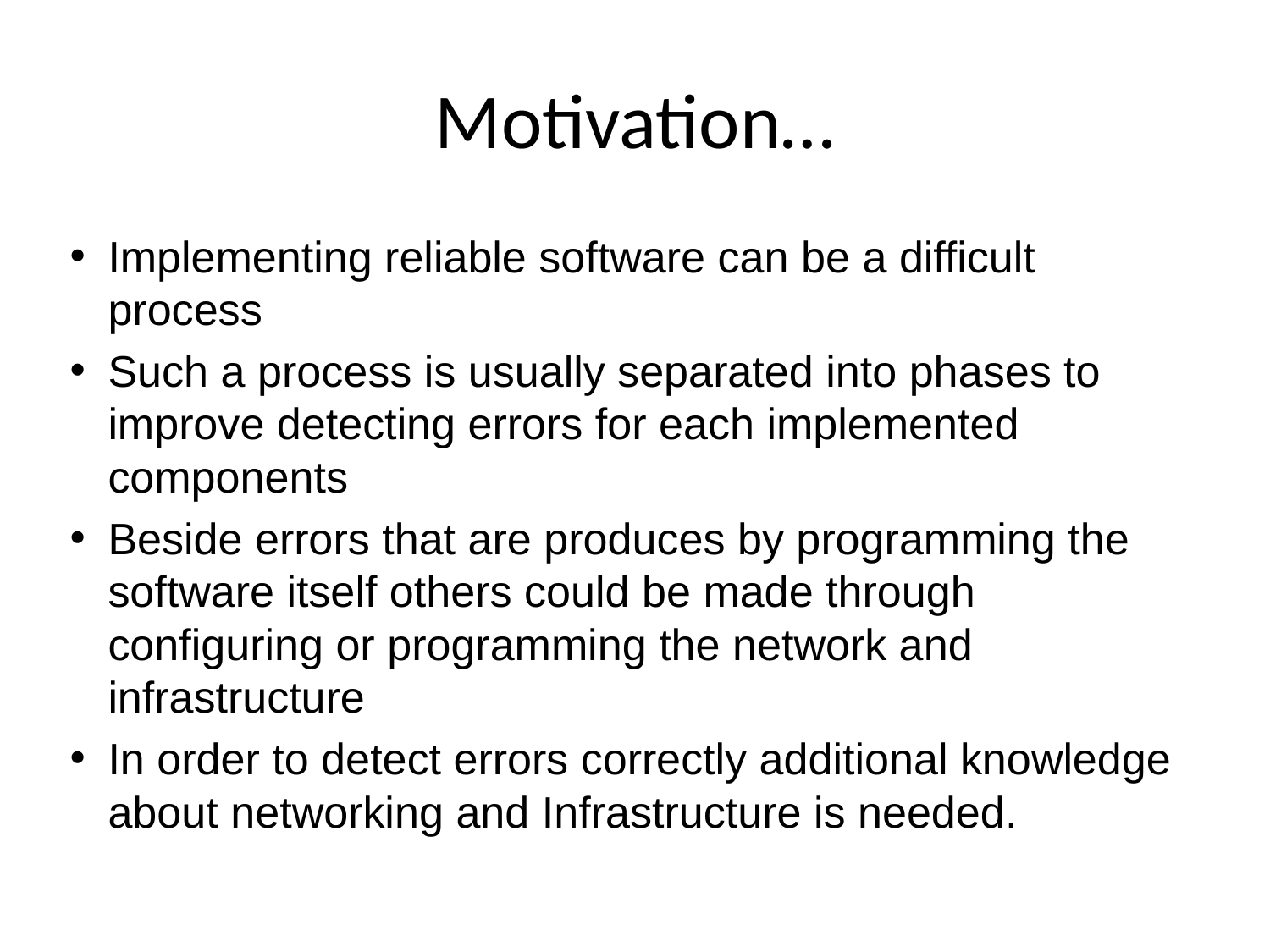

# Motivation…
Implementing reliable software can be a difficult process
Such a process is usually separated into phases to improve detecting errors for each implemented components
Beside errors that are produces by programming the software itself others could be made through configuring or programming the network and infrastructure
In order to detect errors correctly additional knowledge about networking and Infrastructure is needed.